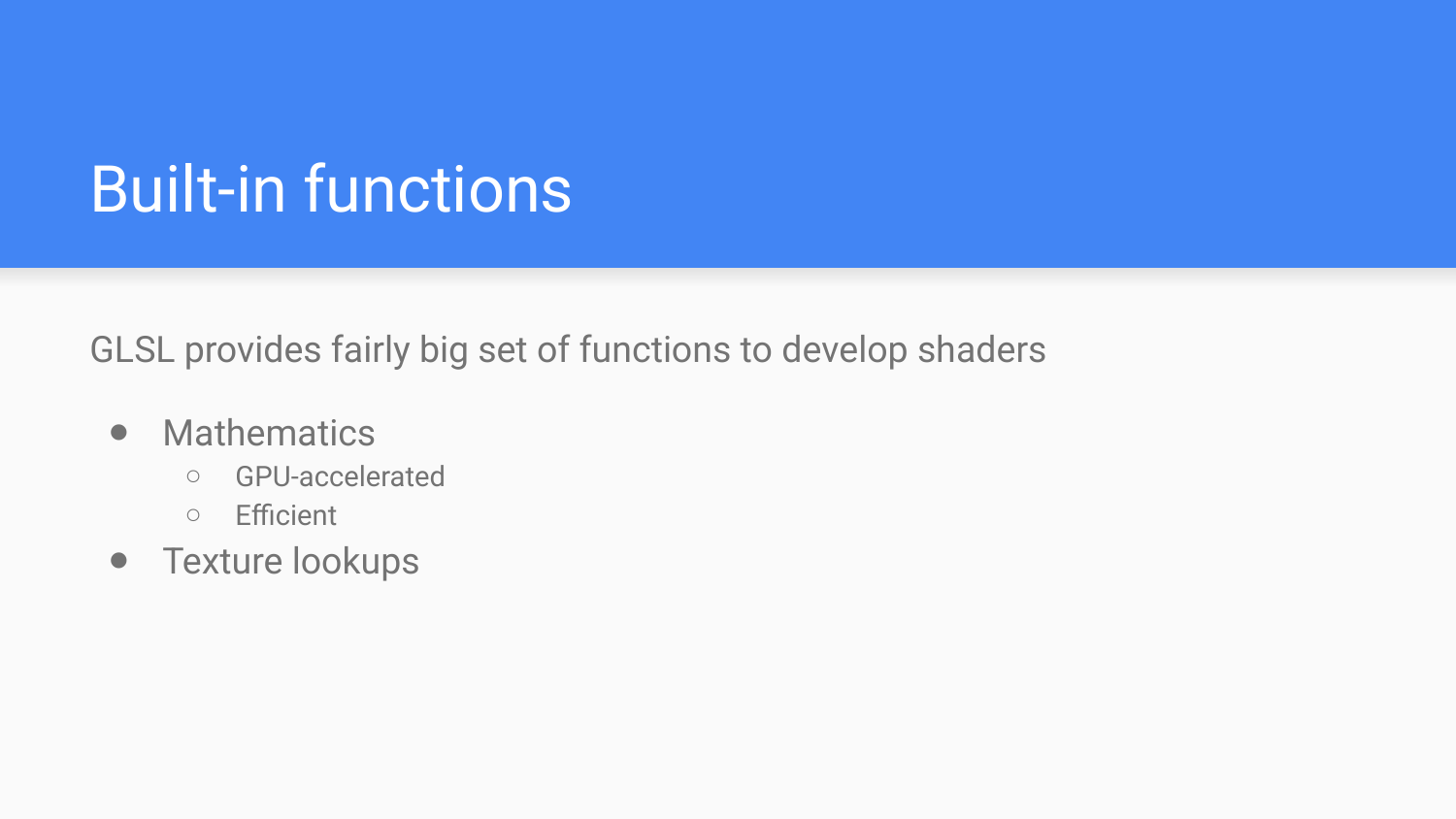

# Built-in functions
GLSL provides fairly big set of functions to develop shaders
Mathematics
GPU-accelerated
Efficient
Texture lookups